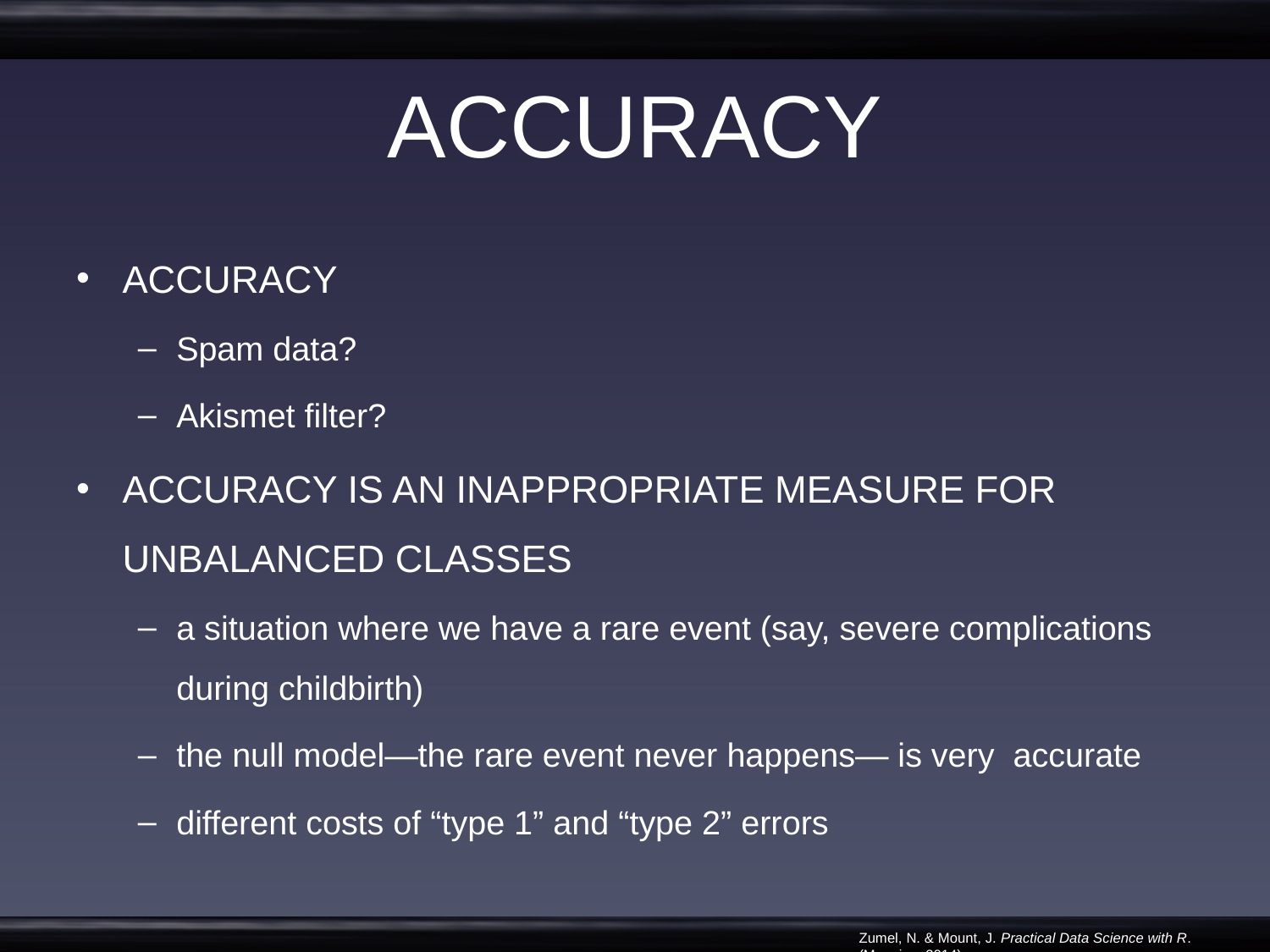

# ACCURACY
ACCURACY
Spam data?
Akismet filter?
ACCURACY IS AN INAPPROPRIATE MEASURE FOR UNBALANCED CLASSES
a situation where we have a rare event (say, severe complications during childbirth)
the null model—the rare event never happens— is very  accurate
different costs of “type 1” and “type 2” errors